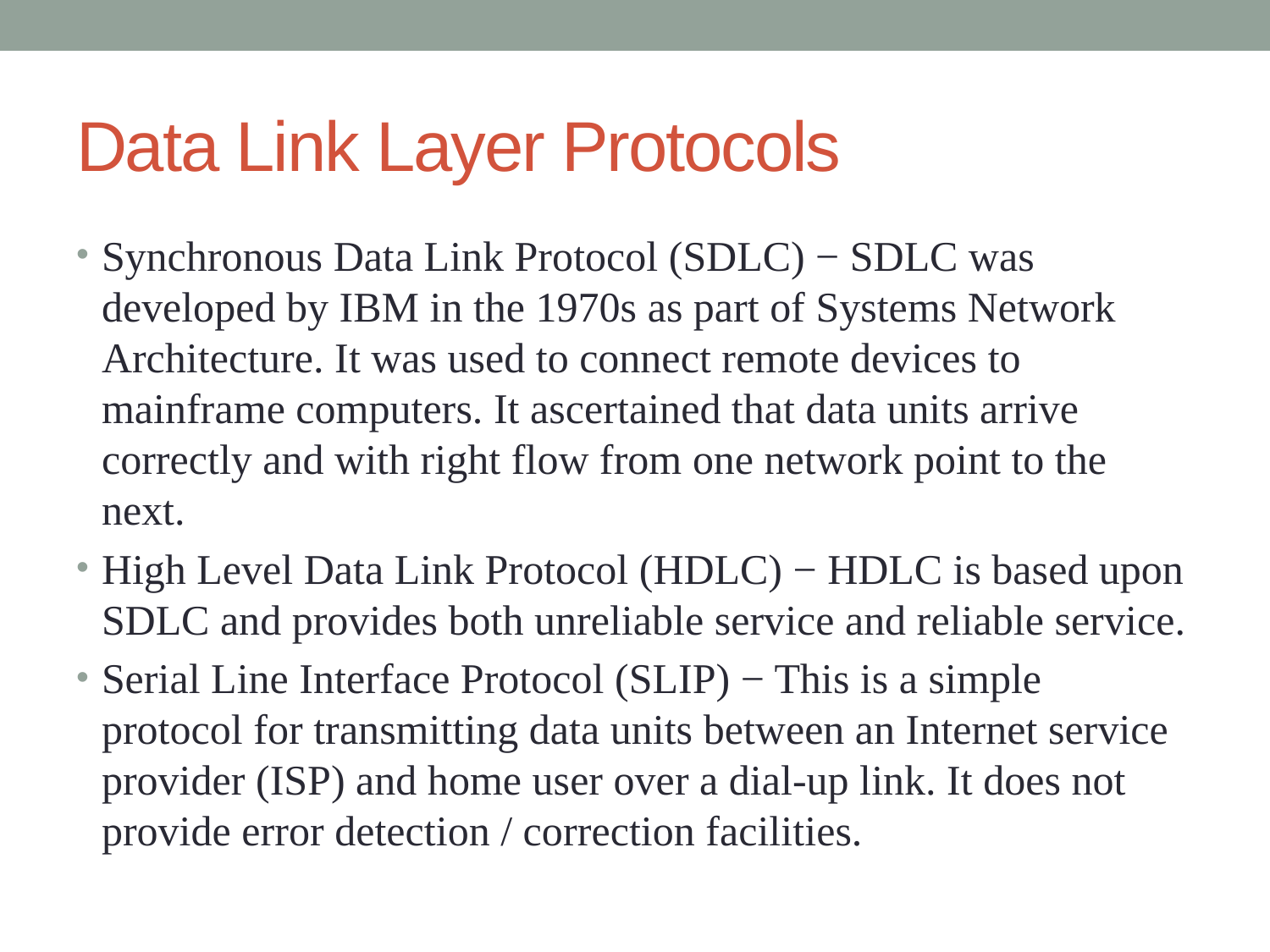

# Data Link Layer Protocols
Synchronous Data Link Protocol (SDLC) − SDLC was developed by IBM in the 1970s as part of Systems Network Architecture. It was used to connect remote devices to mainframe computers. It ascertained that data units arrive correctly and with right flow from one network point to the next.
High Level Data Link Protocol (HDLC) − HDLC is based upon SDLC and provides both unreliable service and reliable service.
Serial Line Interface Protocol (SLIP) − This is a simple protocol for transmitting data units between an Internet service provider (ISP) and home user over a dial-up link. It does not provide error detection / correction facilities.